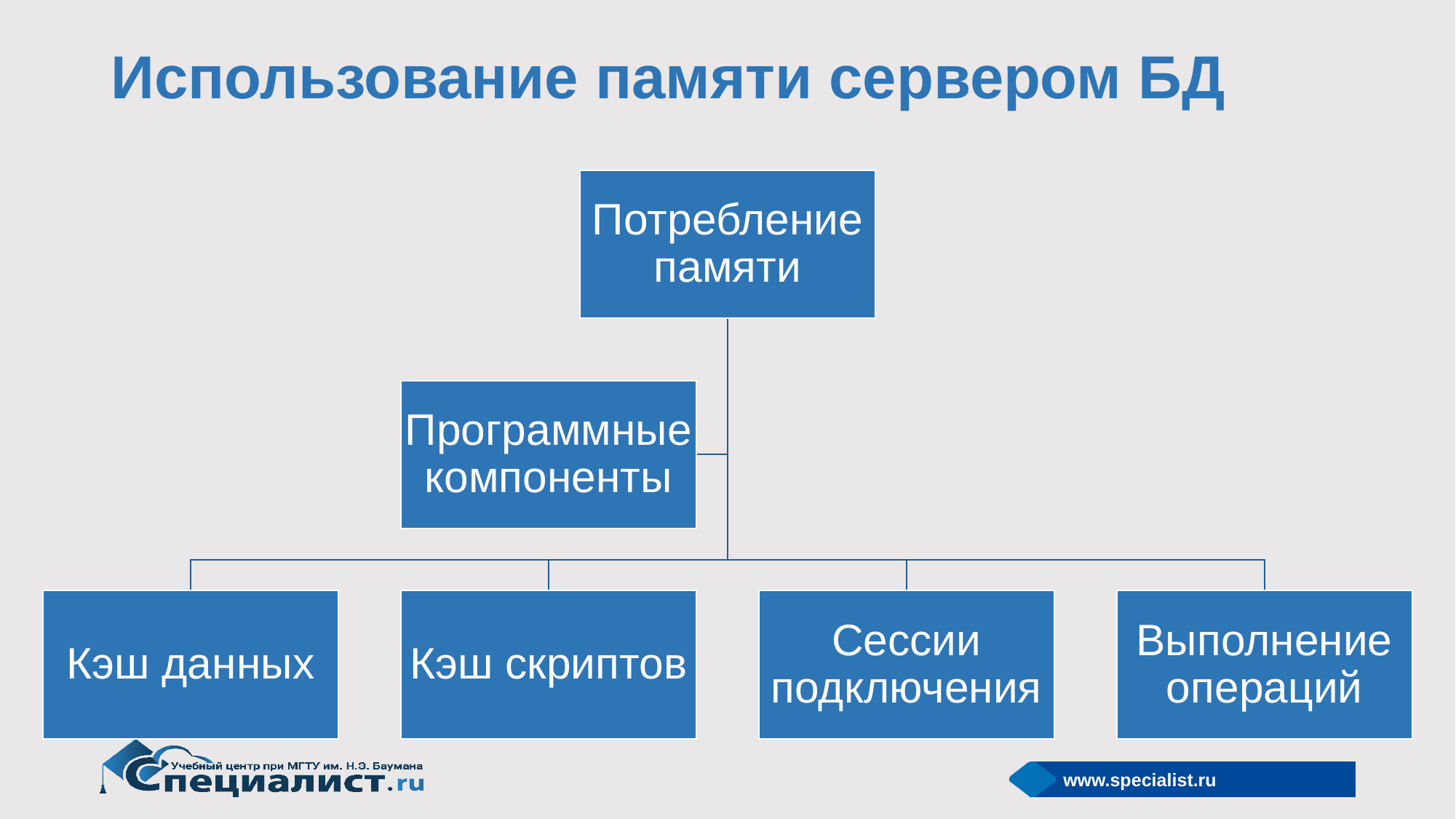

# Использование памяти сервером БД
Потребление памяти
Кэш данных
Кэш скриптов
Сессии подключения
Выполнение операций
Программные компоненты